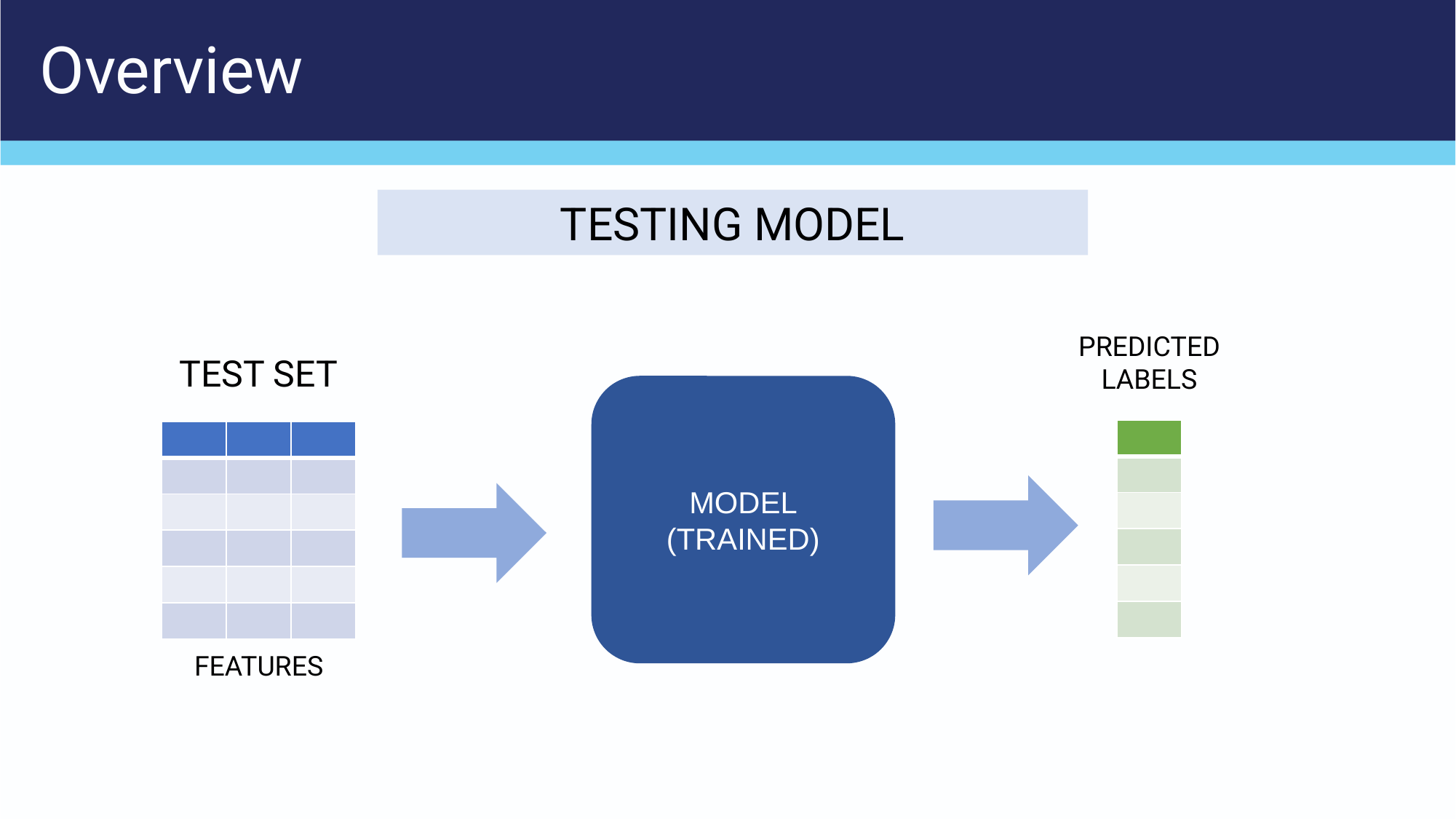

# Overview
TESTING MODEL
PREDICTED LABELS
TEST SET
MODEL
(TRAINED)
|  |
| --- |
|  |
|  |
|  |
|  |
|  |
|  |  |  |
| --- | --- | --- |
|  |  |  |
|  |  |  |
|  |  |  |
|  |  |  |
|  |  |  |

FEATURES